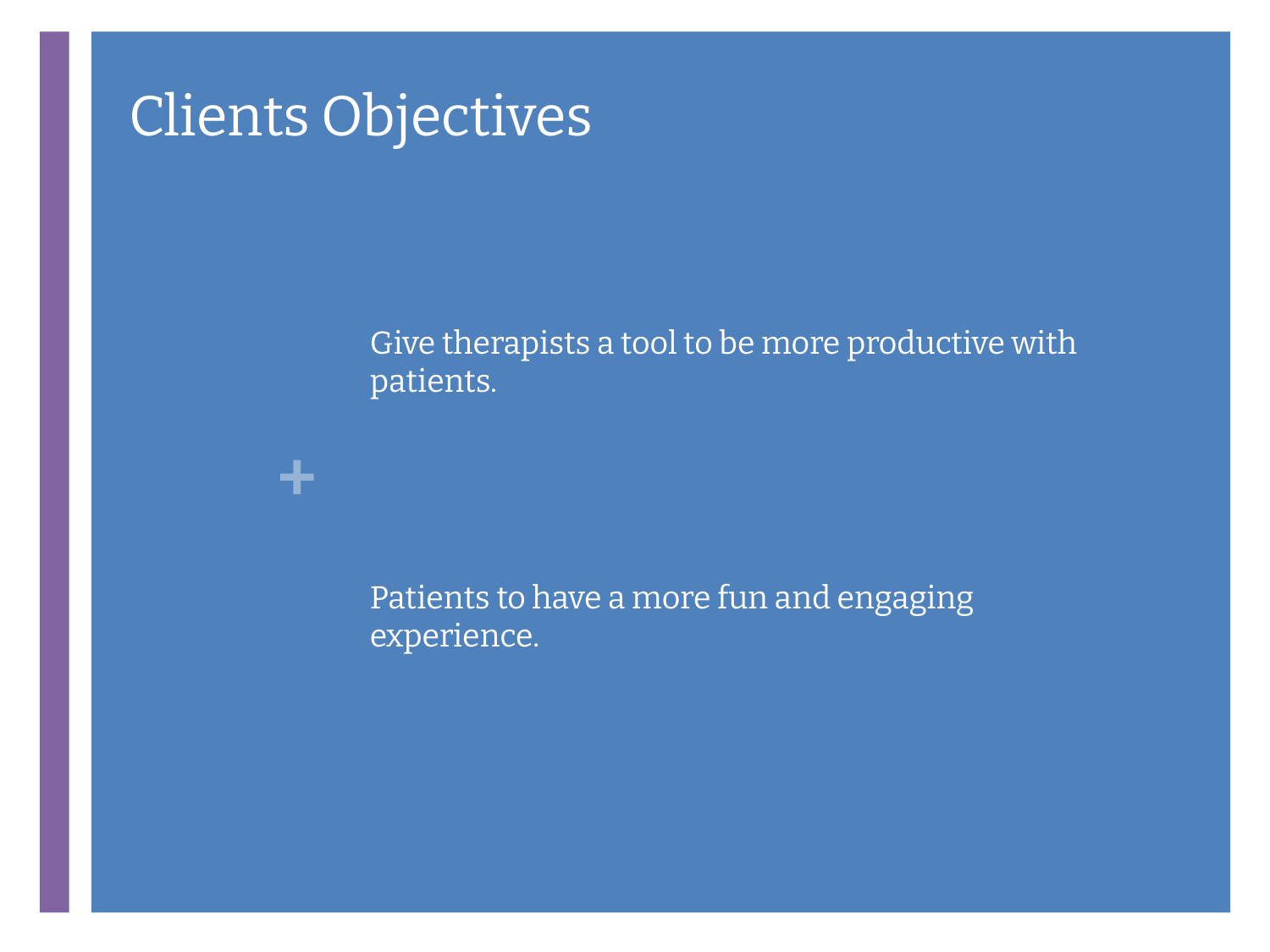

# Clients Objectives

Give therapists a tool to be more productive with patients.

Patients to have a more fun and engaging experience.